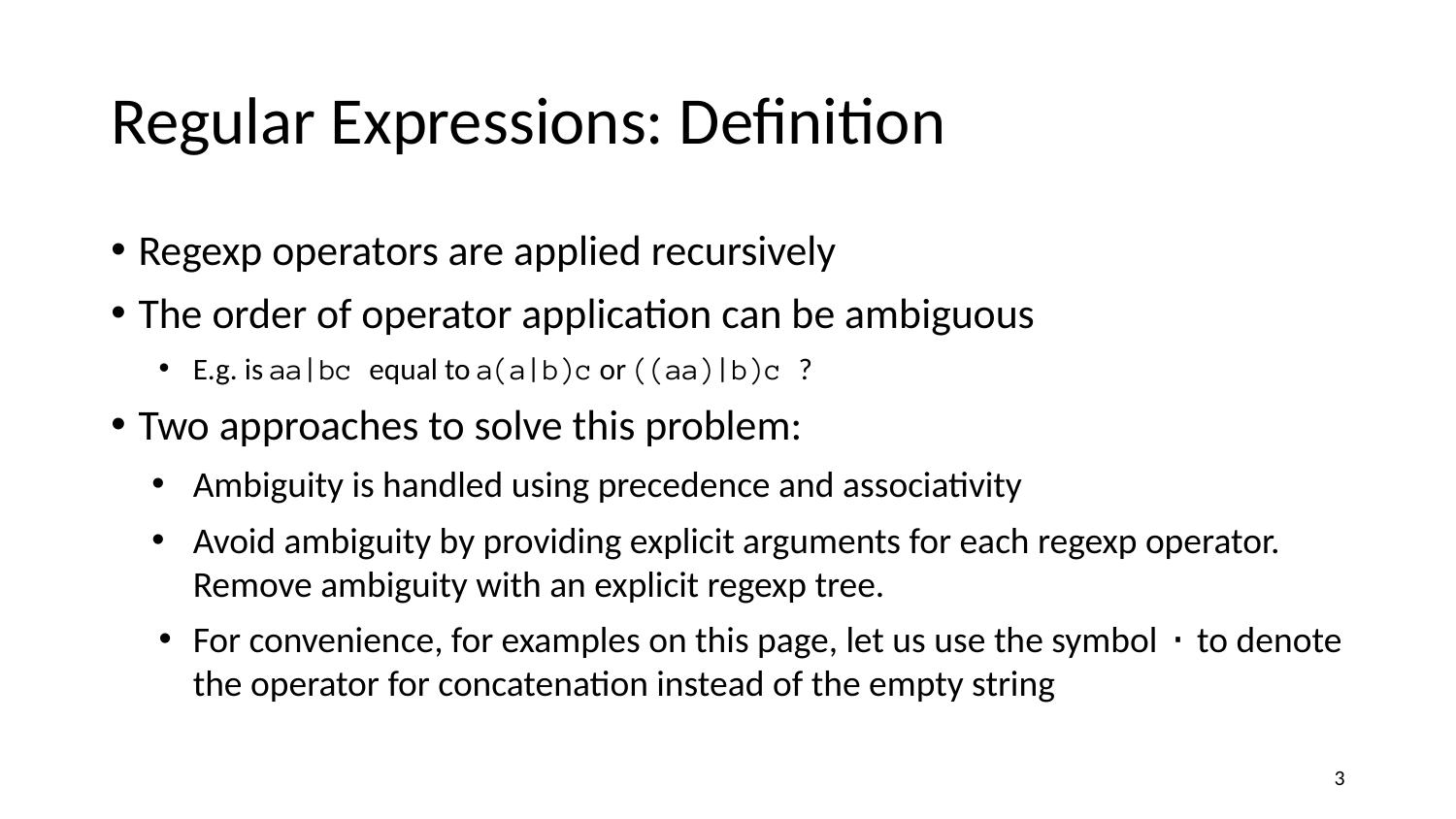

# Regular Expressions: Definition
Regexp operators are applied recursively
The order of operator application can be ambiguous
E.g. is aa|bc equal to a(a|b)c or ((aa)|b)c ?
Two approaches to solve this problem:
Ambiguity is handled using precedence and associativity
Avoid ambiguity by providing explicit arguments for each regexp operator. Remove ambiguity with an explicit regexp tree.
For convenience, for examples on this page, let us use the symbol ⋅ to denote the operator for concatenation instead of the empty string
3